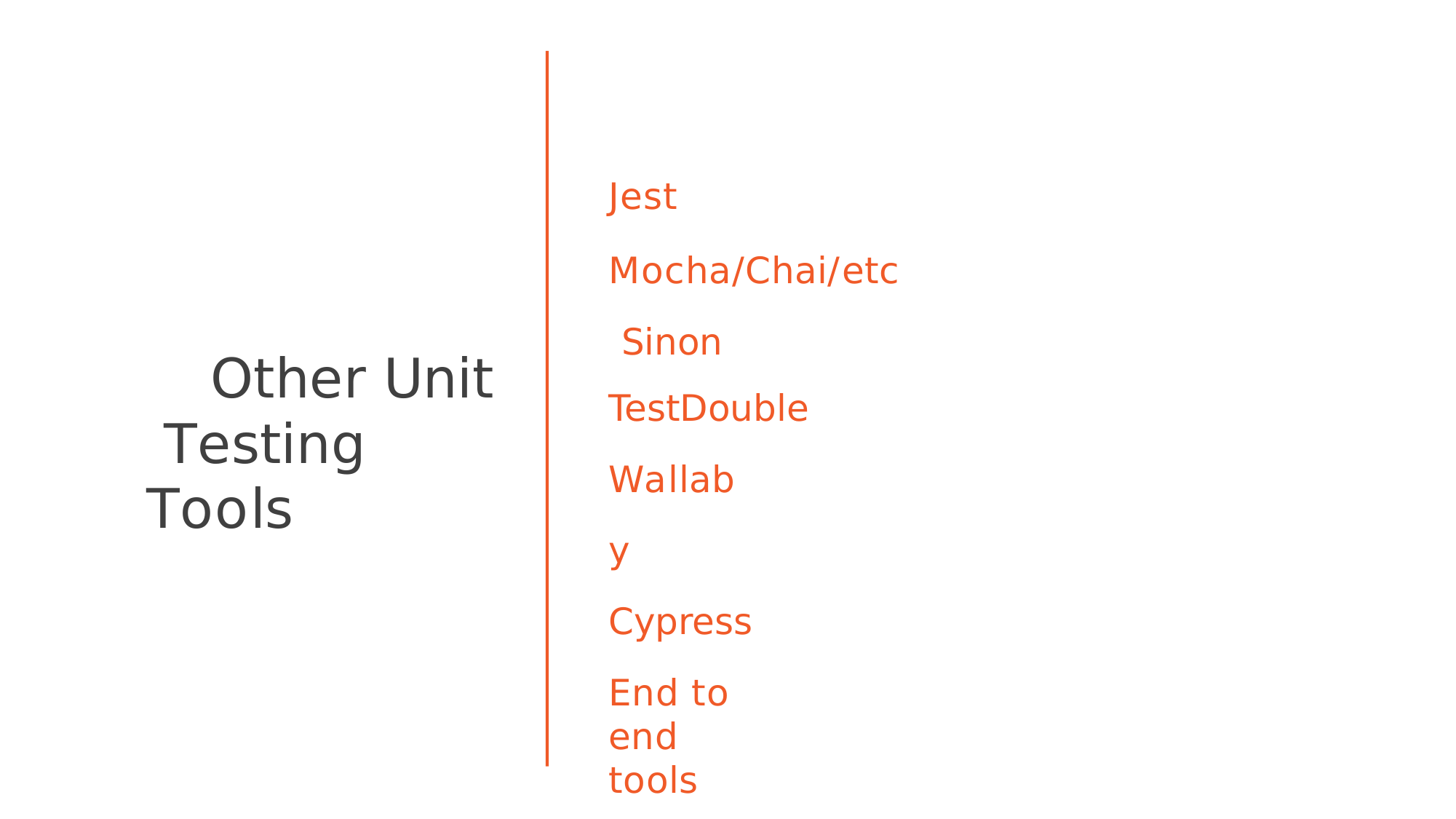

# Jest
Mocha/Chai/etc  Sinon
Other Unit  Testing Tools
TestDouble
Wallaby  Cypress
End to end tools
27